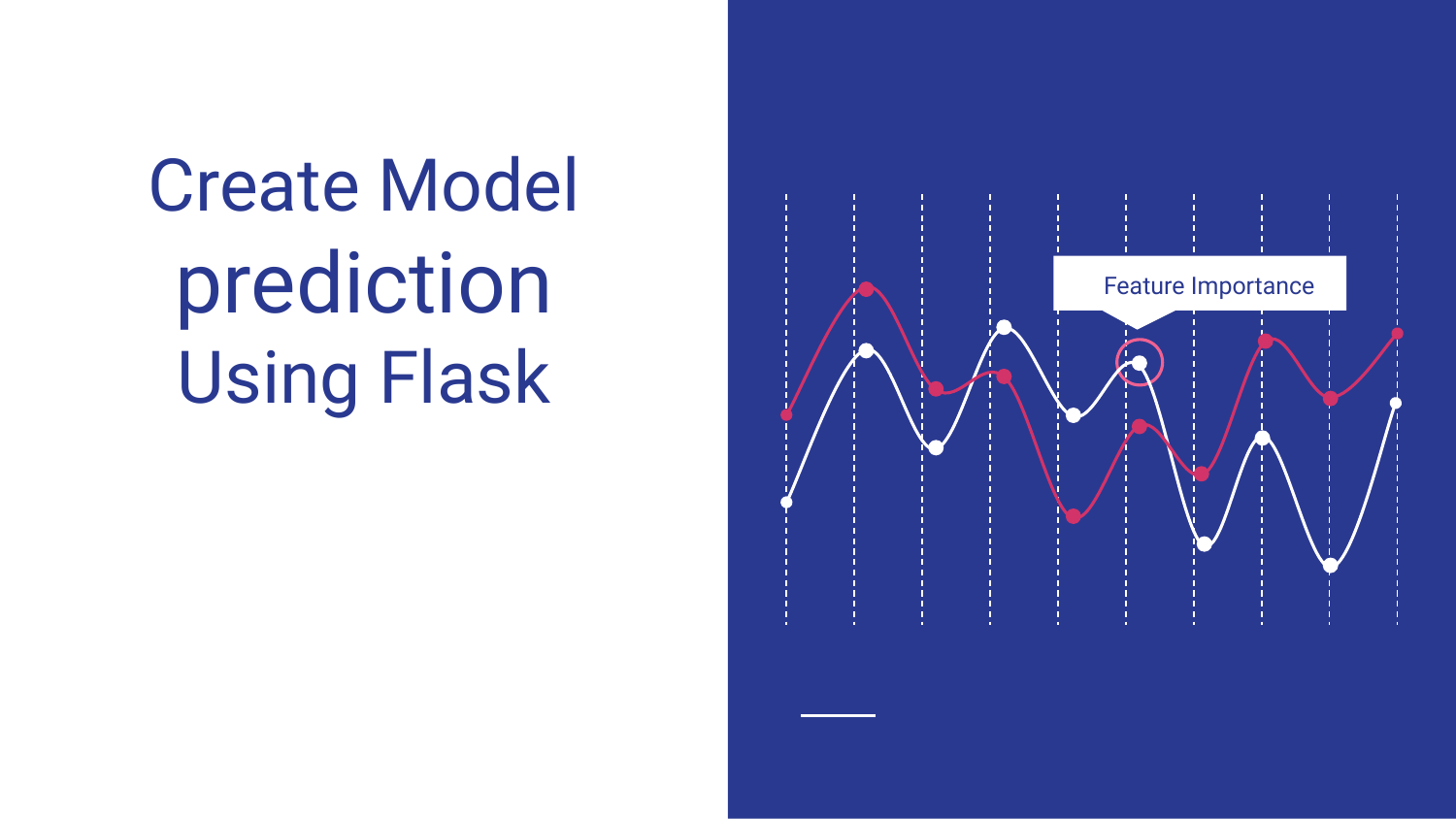

# Create Model prediction
Using Flask

Feature Importance